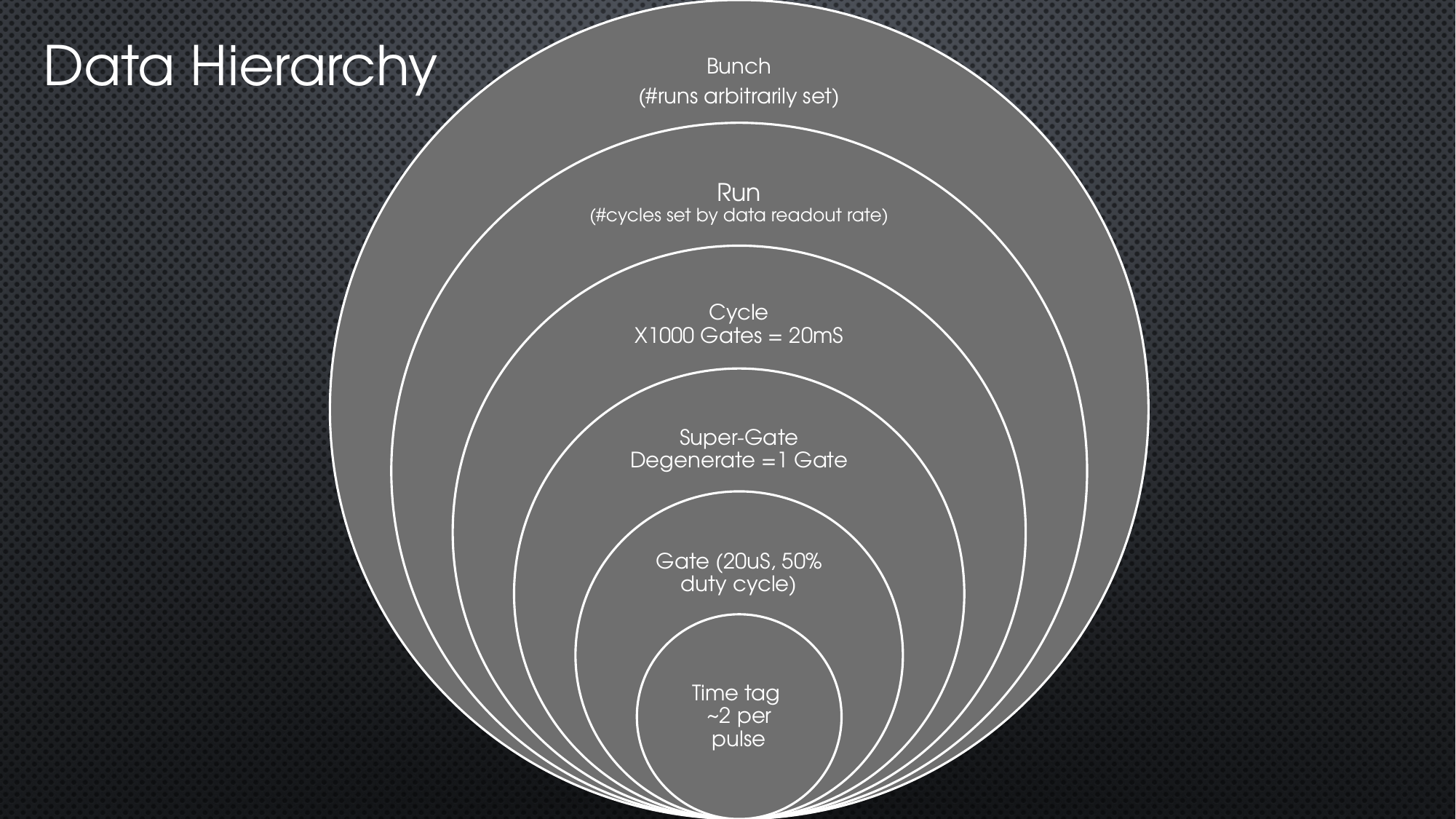

Bunch
(#runs arbitrarily set)
Run
(#cycles set by data readout rate)
Cycle
X1000 Gates = 20mS
Super-Gate
Degenerate =1 Gate
Gate (20uS, 50% duty cycle)
Time tag
~2 per pulse
Data Hierarchy